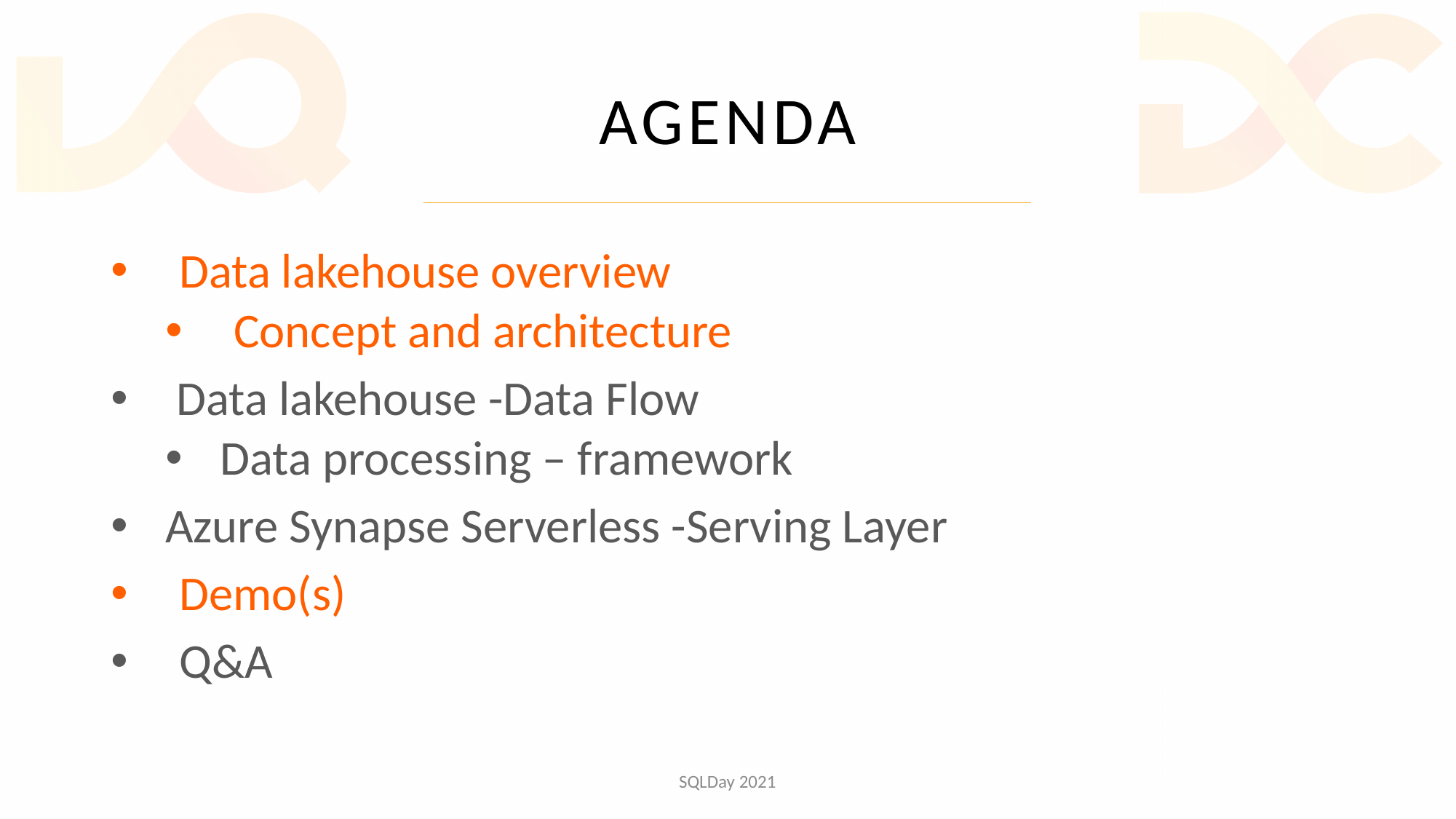

# AGENDA
Data lakehouse overview
Concept and architecture
 Data lakehouse -Data Flow
Data processing – framework
Azure Synapse Serverless -Serving Layer
Demo(s)
Q&A
SQLDay 2021